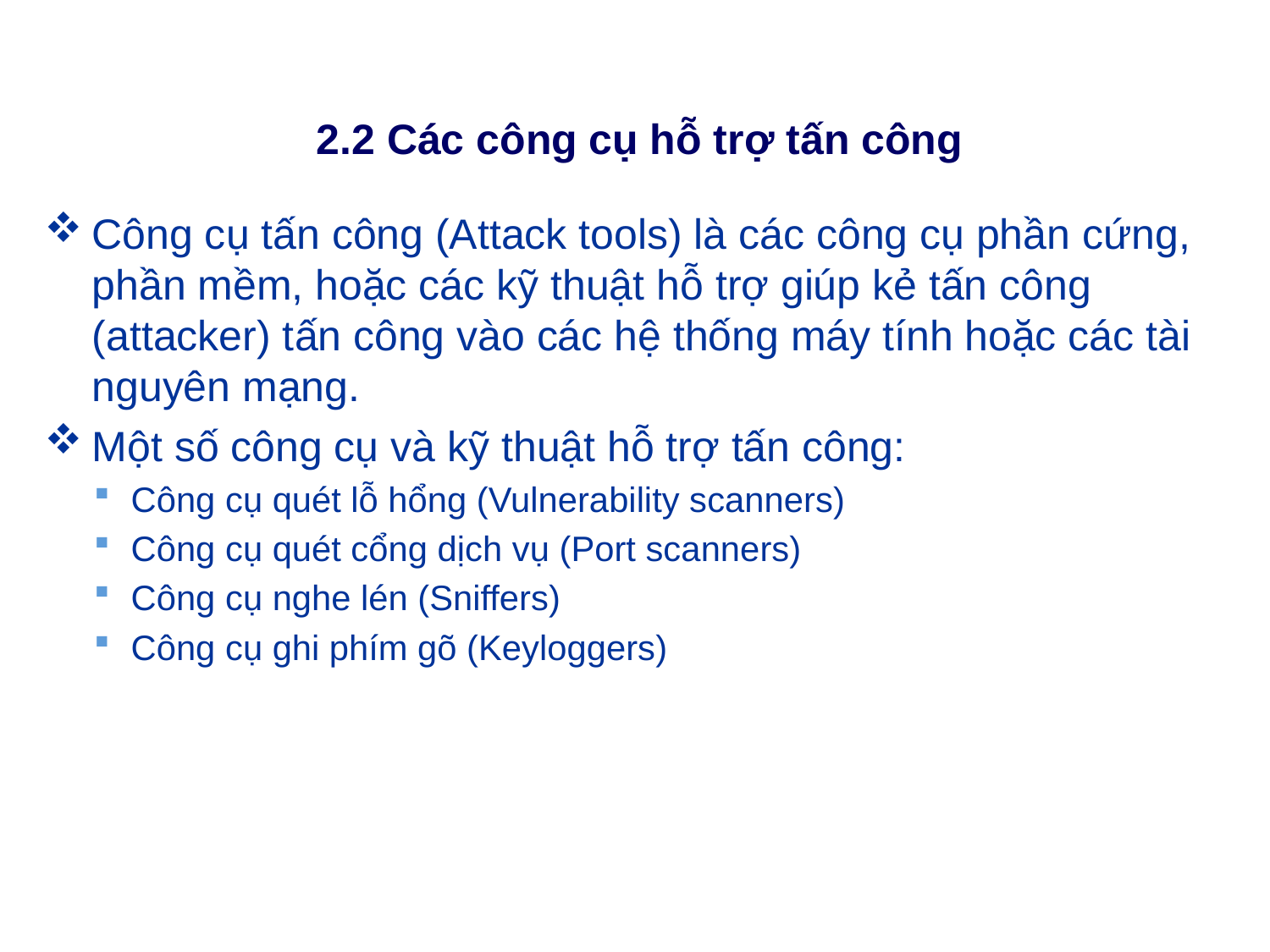

# 2.2 Các công cụ hỗ trợ tấn công
Công cụ tấn công (Attack tools) là các công cụ phần cứng, phần mềm, hoặc các kỹ thuật hỗ trợ giúp kẻ tấn công (attacker) tấn công vào các hệ thống máy tính hoặc các tài nguyên mạng.
Một số công cụ và kỹ thuật hỗ trợ tấn công:
Công cụ quét lỗ hổng (Vulnerability scanners)
Công cụ quét cổng dịch vụ (Port scanners)
Công cụ nghe lén (Sniffers)
Công cụ ghi phím gõ (Keyloggers)